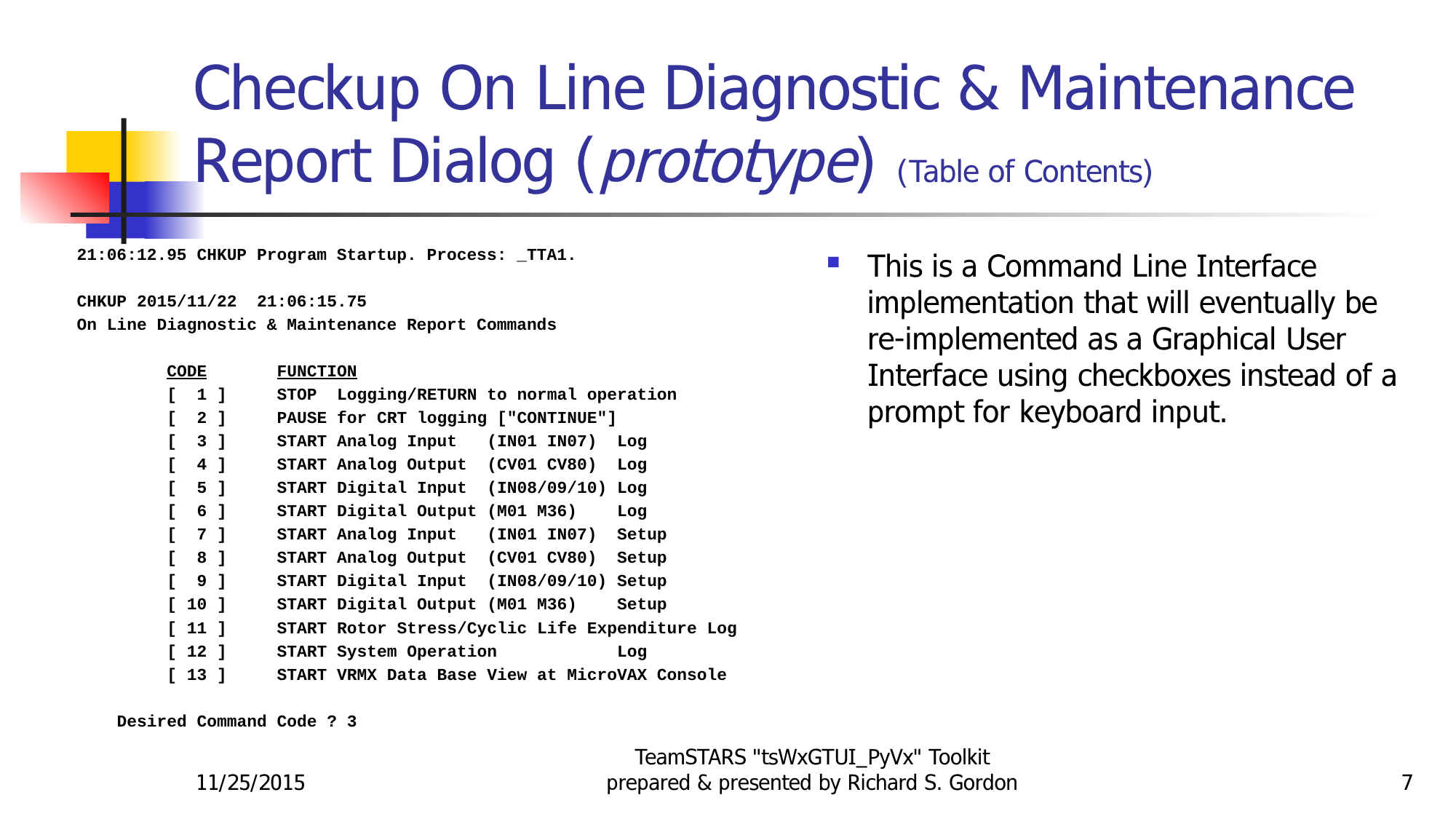

# Checkup On Line Diagnostic & Maintenance Report Dialog (prototype) (Table of Contents)
21:06:12.95 CHKUP Program Startup. Process: _TTA1.

CHKUP 2015/11/22  21:06:15.75
On Line Diagnostic & Maintenance Report Commands

         CODE       FUNCTION
         [  1 ]     STOP  Logging/RETURN to normal operation
         [  2 ]     PAUSE for CRT logging ["CONTINUE"]
         [  3 ]     START Analog Input   (IN01 IN07)  Log
         [  4 ]     START Analog Output  (CV01 CV80)  Log
         [  5 ]     START Digital Input  (IN08/09/10) Log
         [  6 ]     START Digital Output (M01 M36)    Log
         [  7 ]     START Analog Input   (IN01 IN07)  Setup
         [  8 ]     START Analog Output  (CV01 CV80)  Setup
         [  9 ]     START Digital Input  (IN08/09/10) Setup
         [ 10 ]     START Digital Output (M01 M36)    Setup
         [ 11 ]     START Rotor Stress/Cyclic Life Expenditure Log
         [ 12 ]     START System Operation            Log
         [ 13 ]     START VRMX Data Base View at MicroVAX Console

    Desired Command Code ? 3
This is a Command Line Interface implementation that will eventually be re-implemented as a Graphical User Interface using checkboxes instead of a prompt for keyboard input.
11/25/2015
TeamSTARS "tsWxGTUI_PyVx" Toolkit prepared & presented by Richard S. Gordon
7